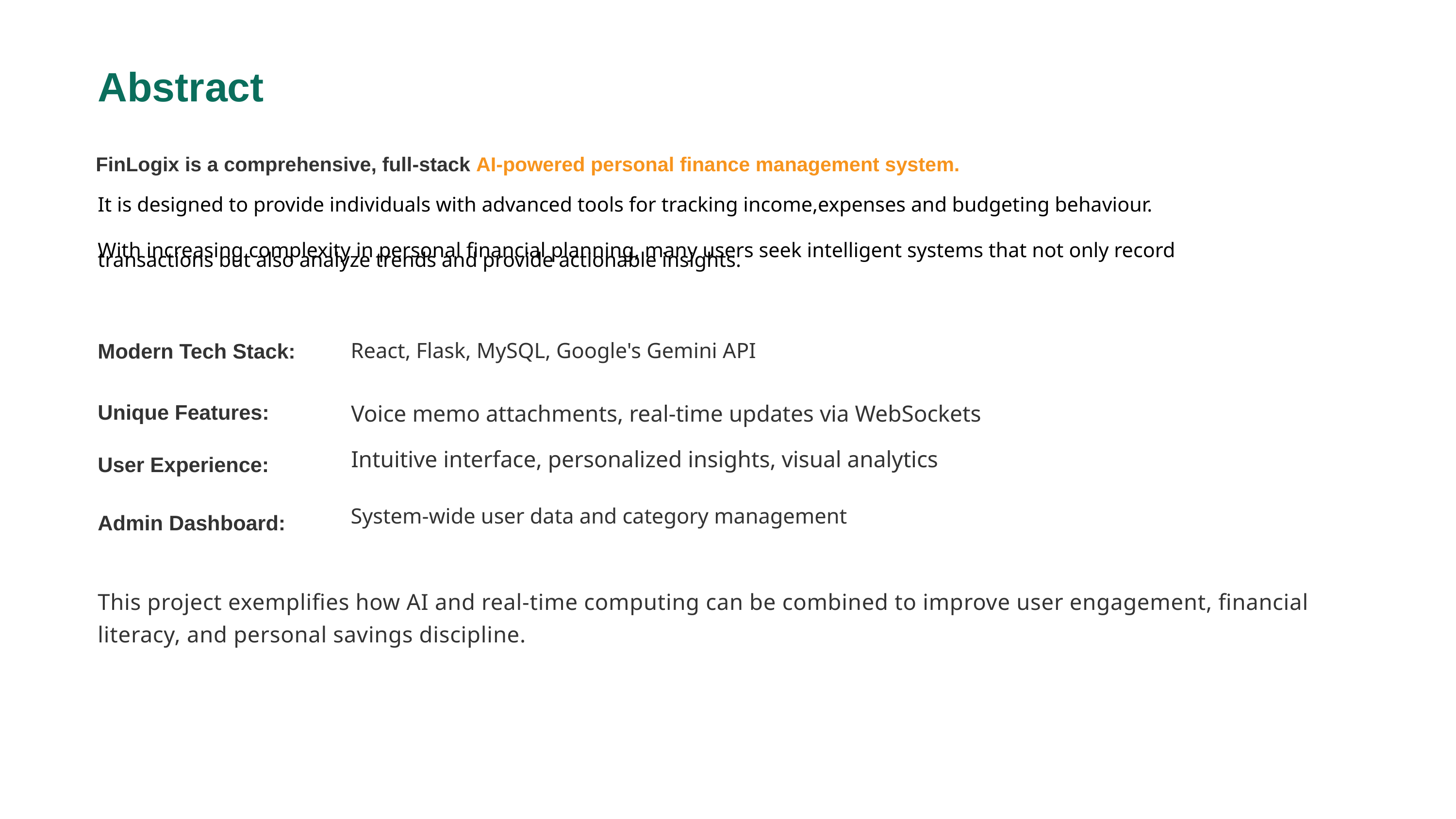

Abstract
 FinLogix is a comprehensive, full-stack AI-powered personal finance management system.
It is designed to provide individuals with advanced tools for tracking income,expenses and budgeting behaviour.
With increasing complexity in personal financial planning, many users seek intelligent systems that not only record
transactions but also analyze trends and provide actionable insights.
 React, Flask, MySQL, Google's Gemini API
Modern Tech Stack:
 Voice memo attachments, real-time updates via WebSockets
 Intuitive interface, personalized insights, visual analytics
Unique Features: User Experience:
Admin Dashboard:
 System-wide user data and category management
This project exemplifies how AI and real-time computing can be combined to improve user engagement, financial literacy, and personal savings discipline.